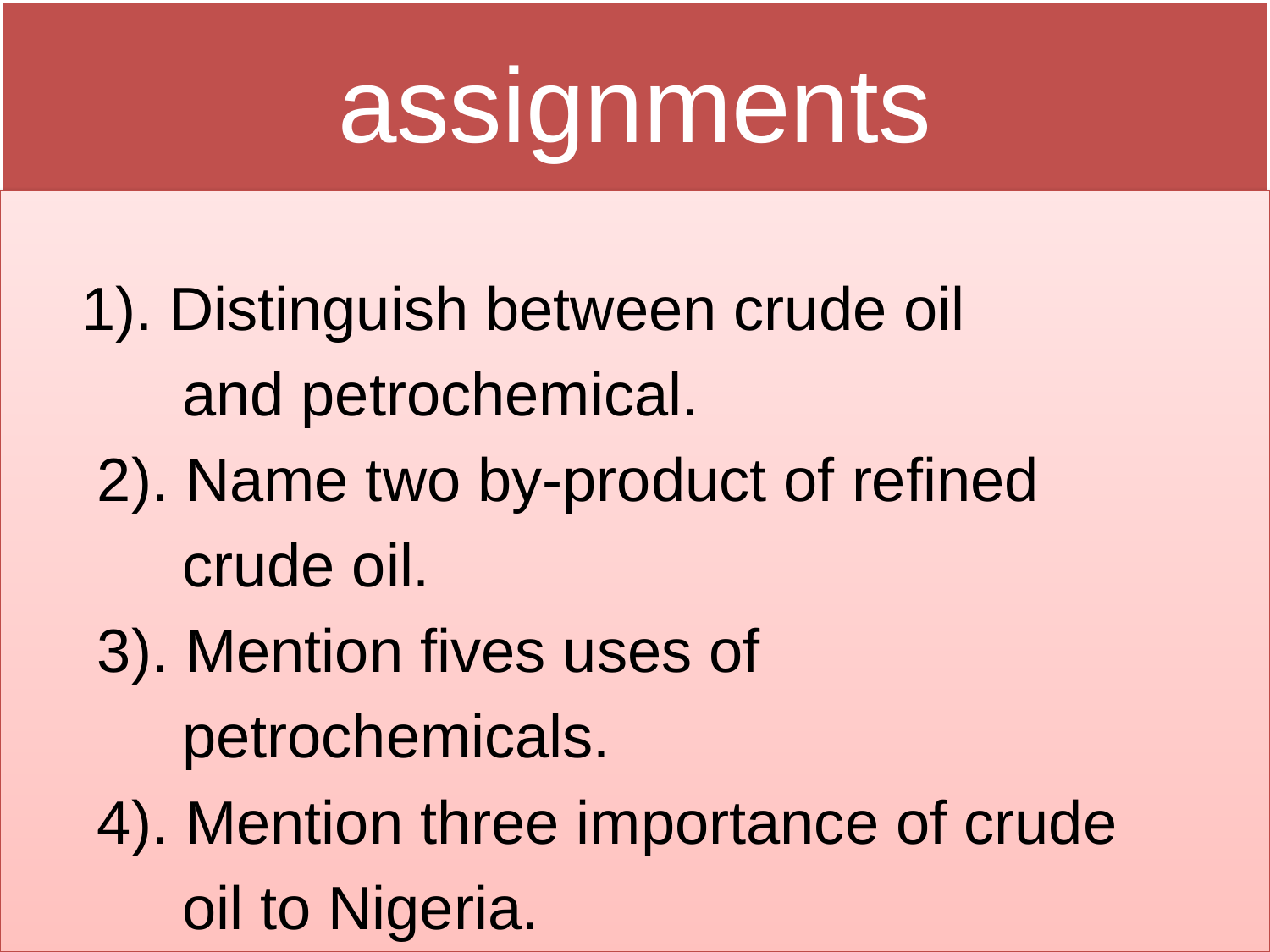

# assignments

      1). Distinguish between crude oil
          and petrochemical.
     2). Name two by-product of refined
          crude oil.
     3). Mention fives uses of
          petrochemicals.
     4). Mention three importance of crude
          oil to Nigeria.